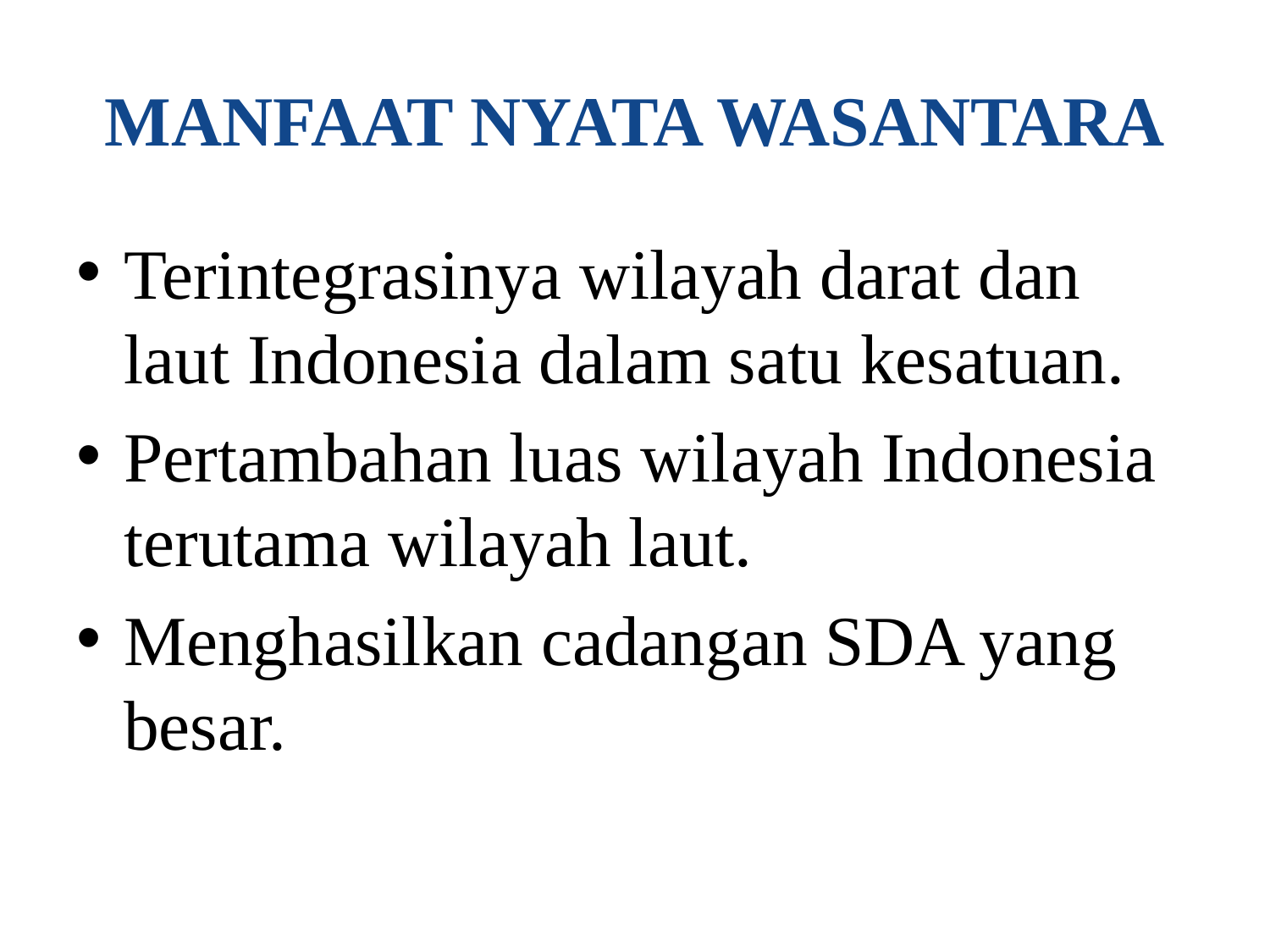

# MANFAAT NYATA WASANTARA
Terintegrasinya wilayah darat dan laut Indonesia dalam satu kesatuan.
Pertambahan luas wilayah Indonesia terutama wilayah laut.
Menghasilkan cadangan SDA yang besar.